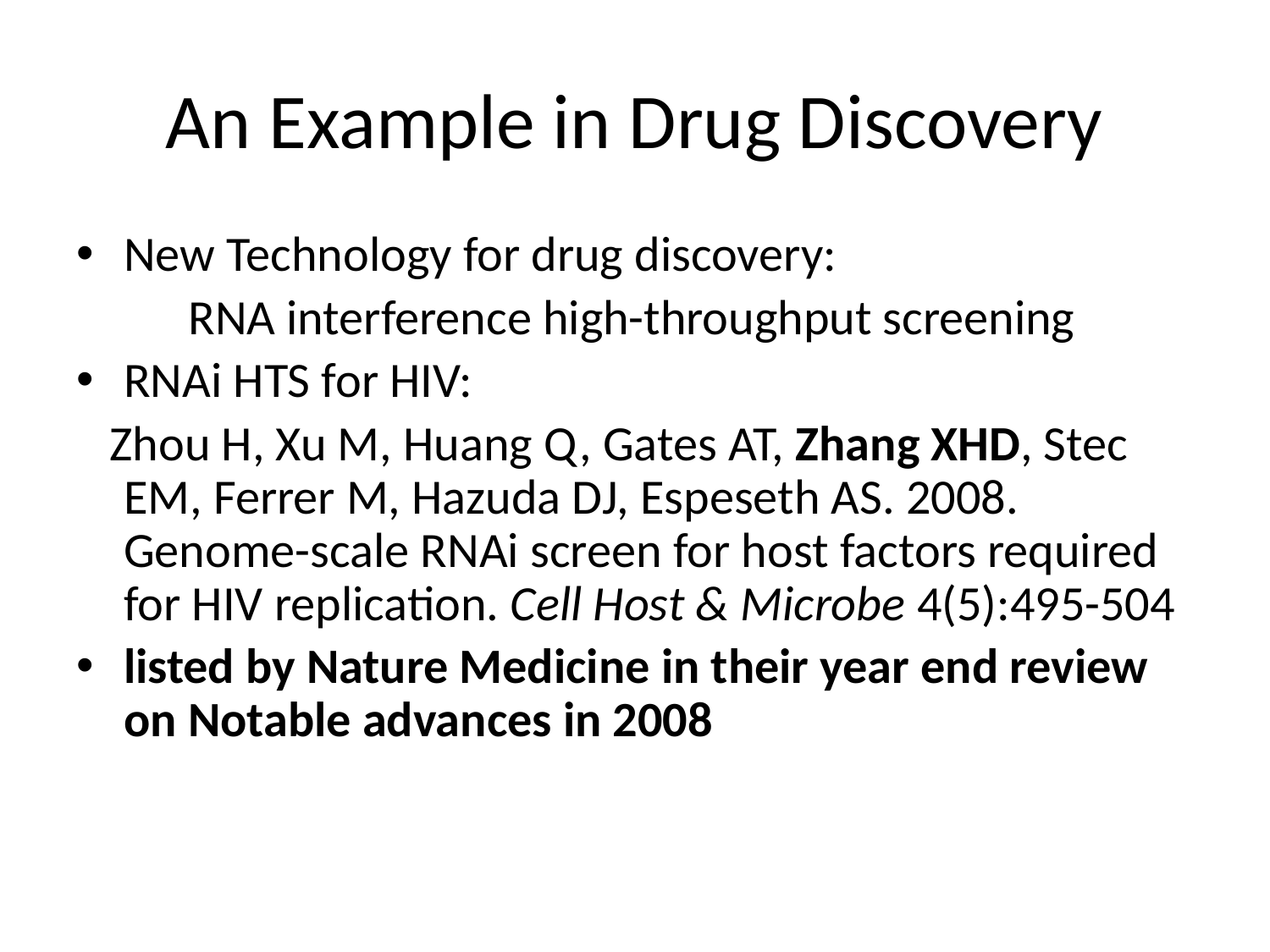

# An Example in Drug Discovery
New Technology for drug discovery:
          RNA interference high-throughput screening
RNAi HTS for HIV:
   Zhou H, Xu M, Huang Q, Gates AT, Zhang XHD, Stec EM, Ferrer M, Hazuda DJ, Espeseth AS. 2008. Genome-scale RNAi screen for host factors required for HIV replication. Cell Host & Microbe 4(5):495-504
listed by Nature Medicine in their year end review on Notable advances in 2008